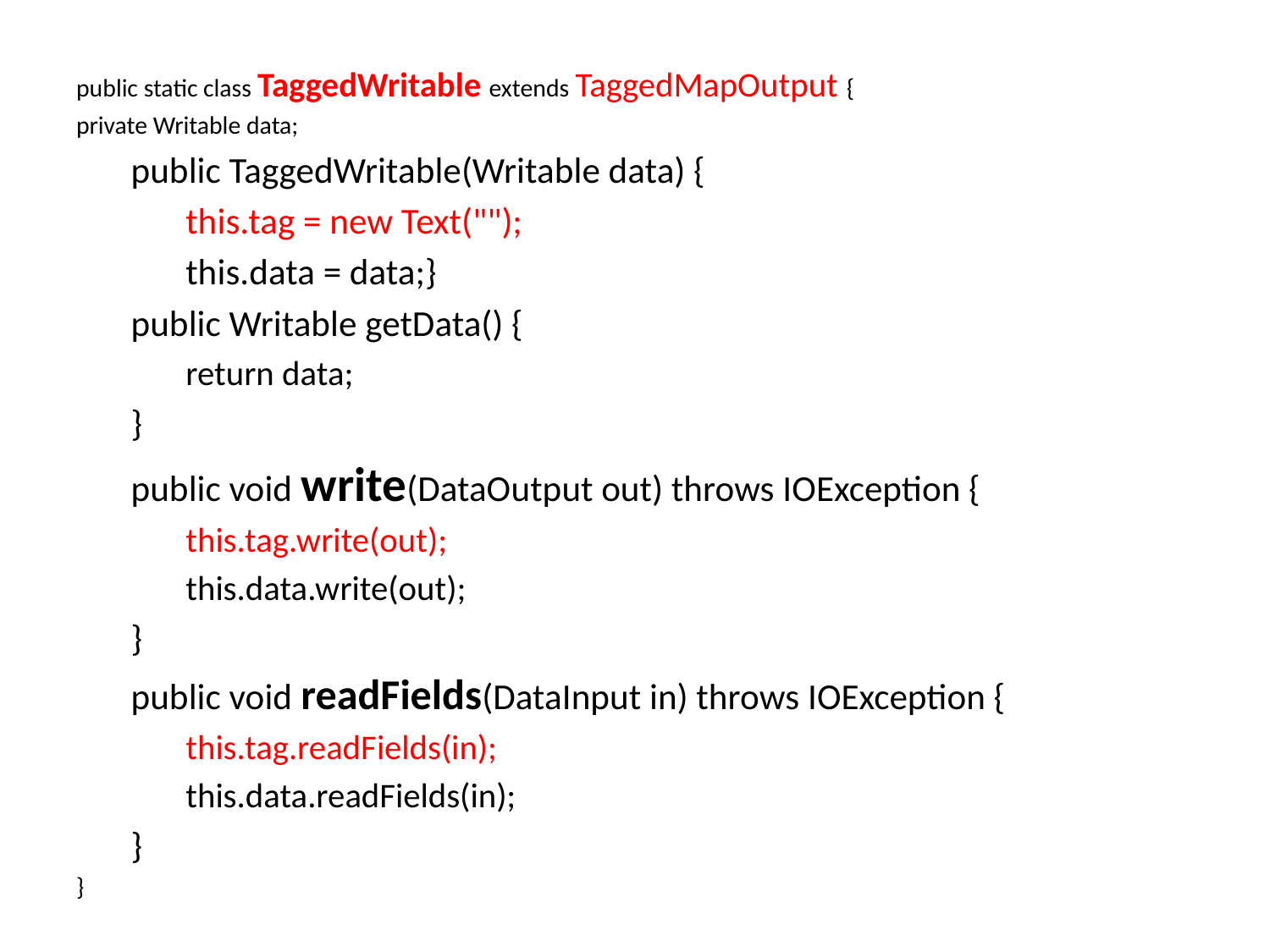

public static class TaggedWritable extends TaggedMapOutput {
private Writable data;
public TaggedWritable(Writable data) {
this.tag = new Text("");
this.data = data;}
public Writable getData() {
return data;
}
public void write(DataOutput out) throws IOException {
this.tag.write(out);
this.data.write(out);
}
public void readFields(DataInput in) throws IOException {
this.tag.readFields(in);
this.data.readFields(in);
}
}